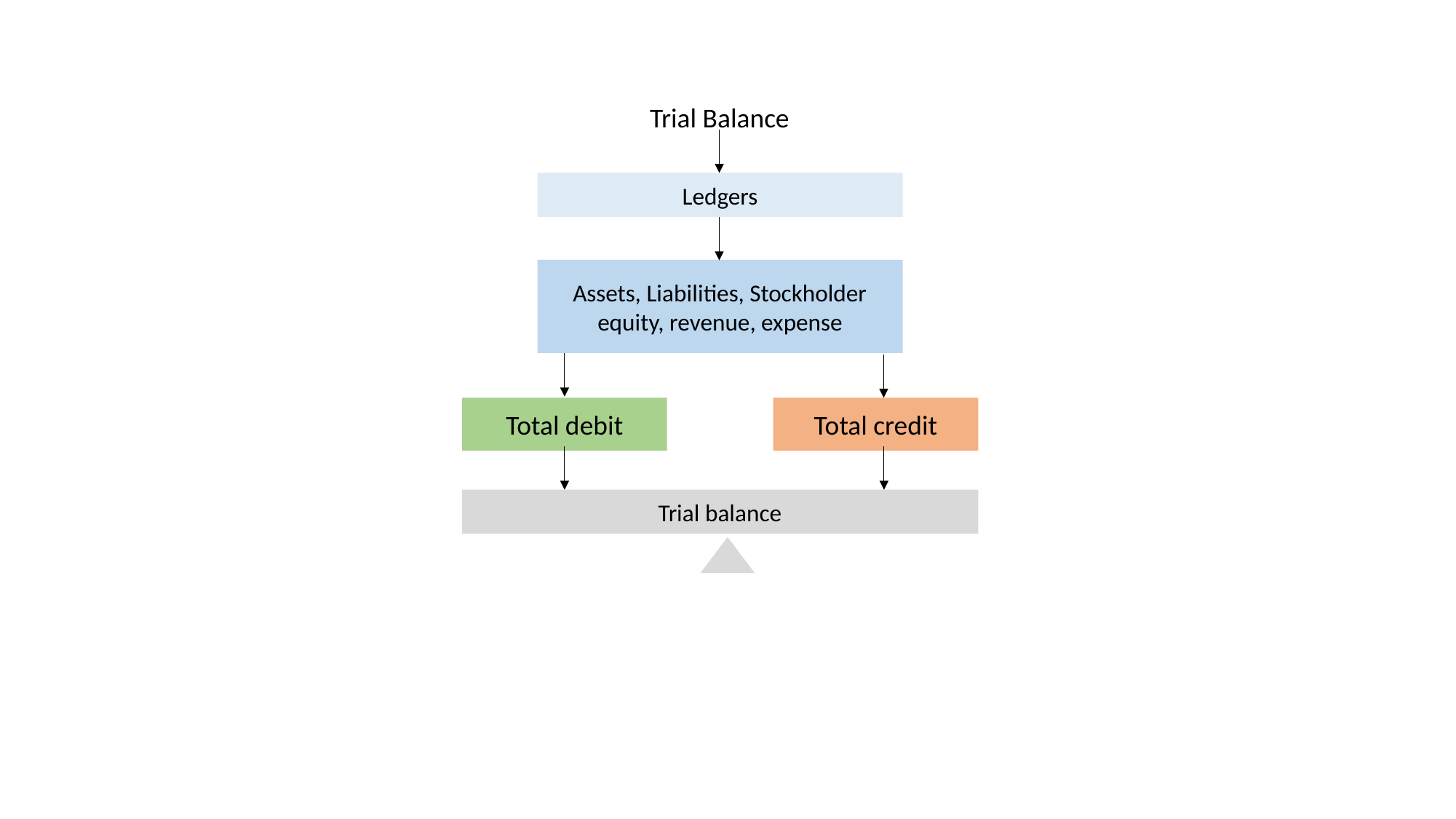

Trial Balance
Ledgers
Assets, Liabilities, Stockholder equity, revenue, expense
Total debit
Total credit
Trial balance